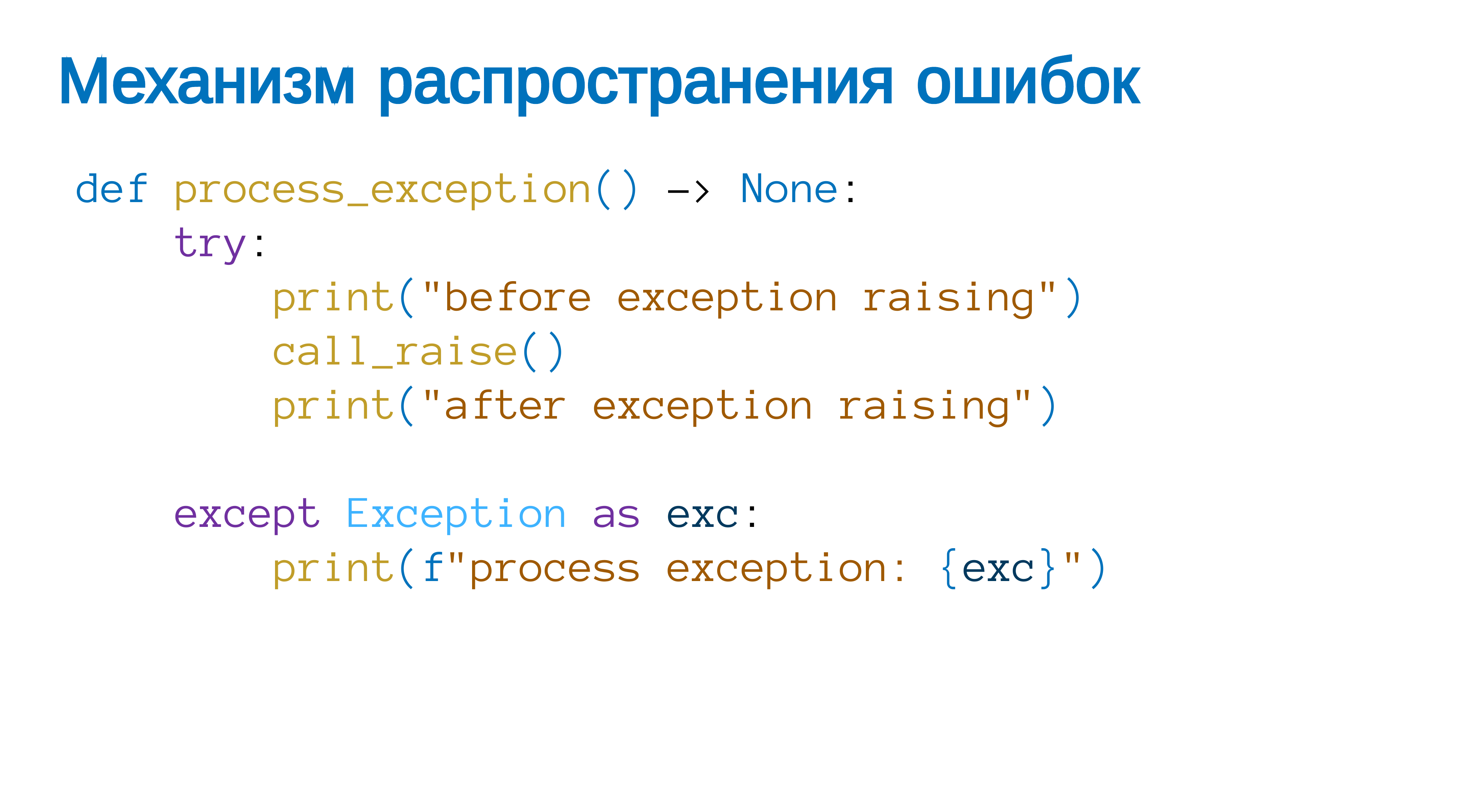

# Механизм распространения ошибок
def process_exception() -> None:
    try:
        print("before exception raising")
        call_raise()
        print("after exception raising")

    except Exception as exc:
        print(f"process exception: {exc}")
29